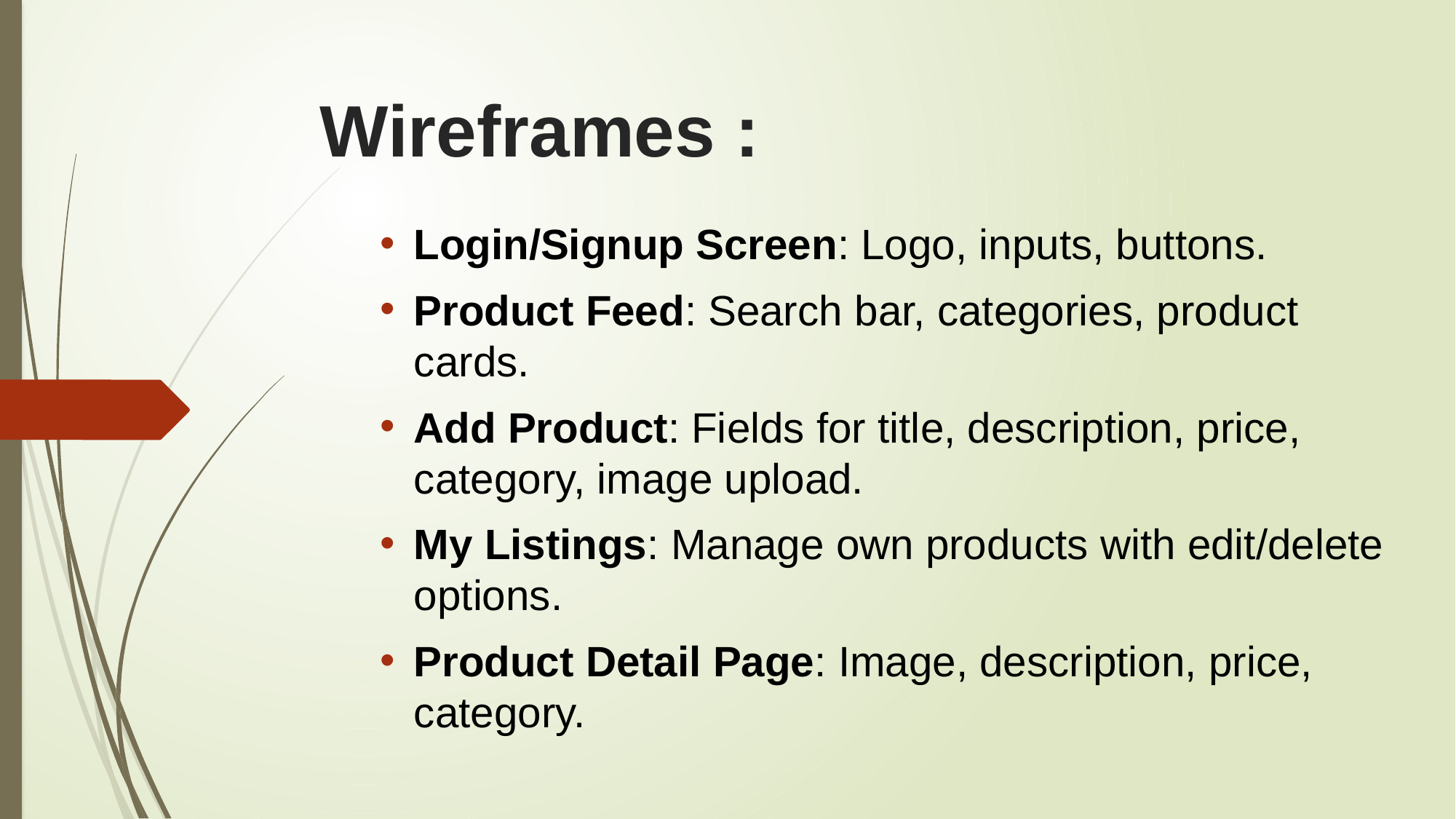

# Wireframes :
Login/Signup Screen: Logo, inputs, buttons.
Product Feed: Search bar, categories, product cards.
Add Product: Fields for title, description, price, category, image upload.
My Listings: Manage own products with edit/delete options.
Product Detail Page: Image, description, price, category.